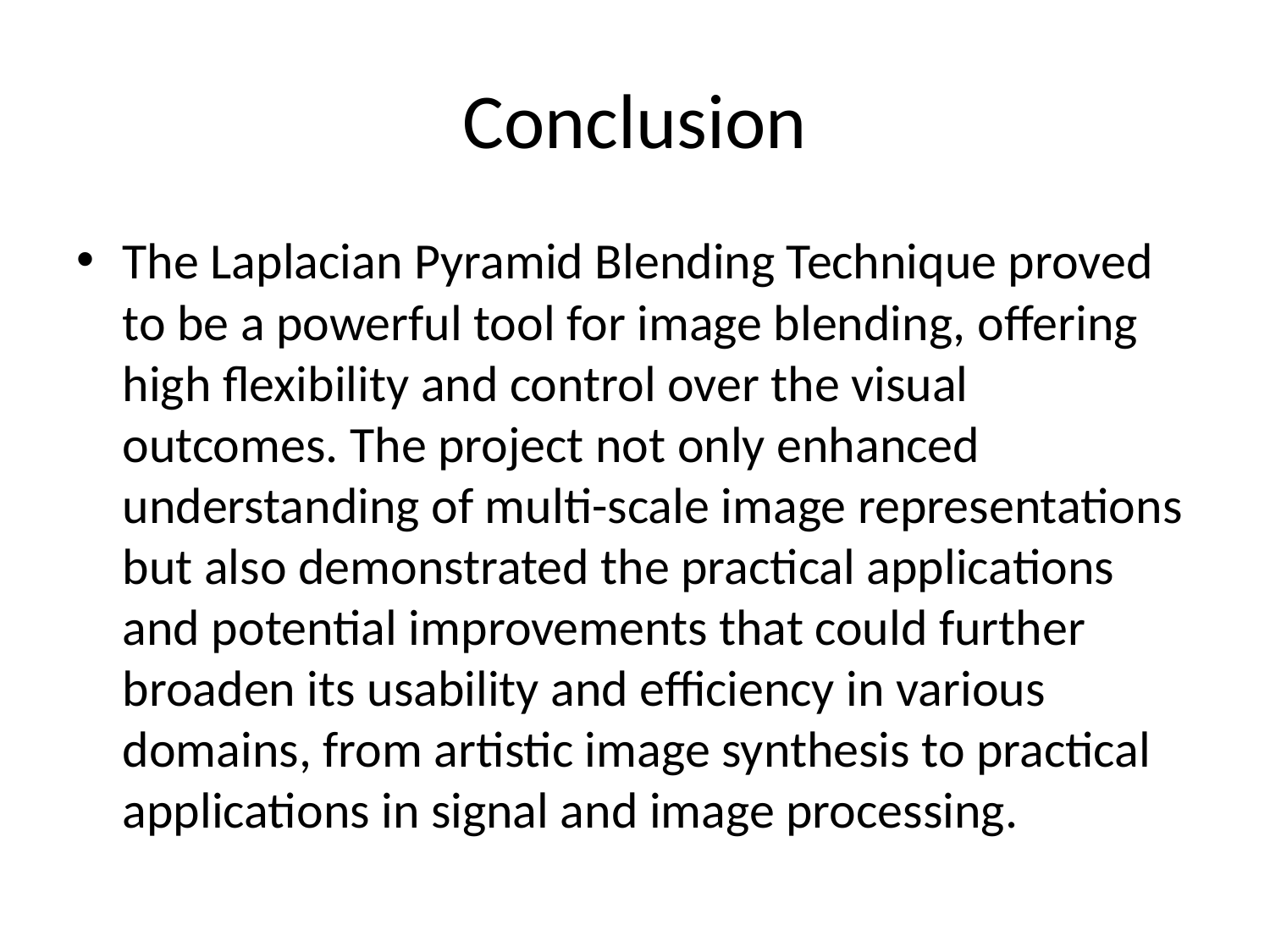

# Conclusion
The Laplacian Pyramid Blending Technique proved to be a powerful tool for image blending, offering high flexibility and control over the visual outcomes. The project not only enhanced understanding of multi-scale image representations but also demonstrated the practical applications and potential improvements that could further broaden its usability and efficiency in various domains, from artistic image synthesis to practical applications in signal and image processing.